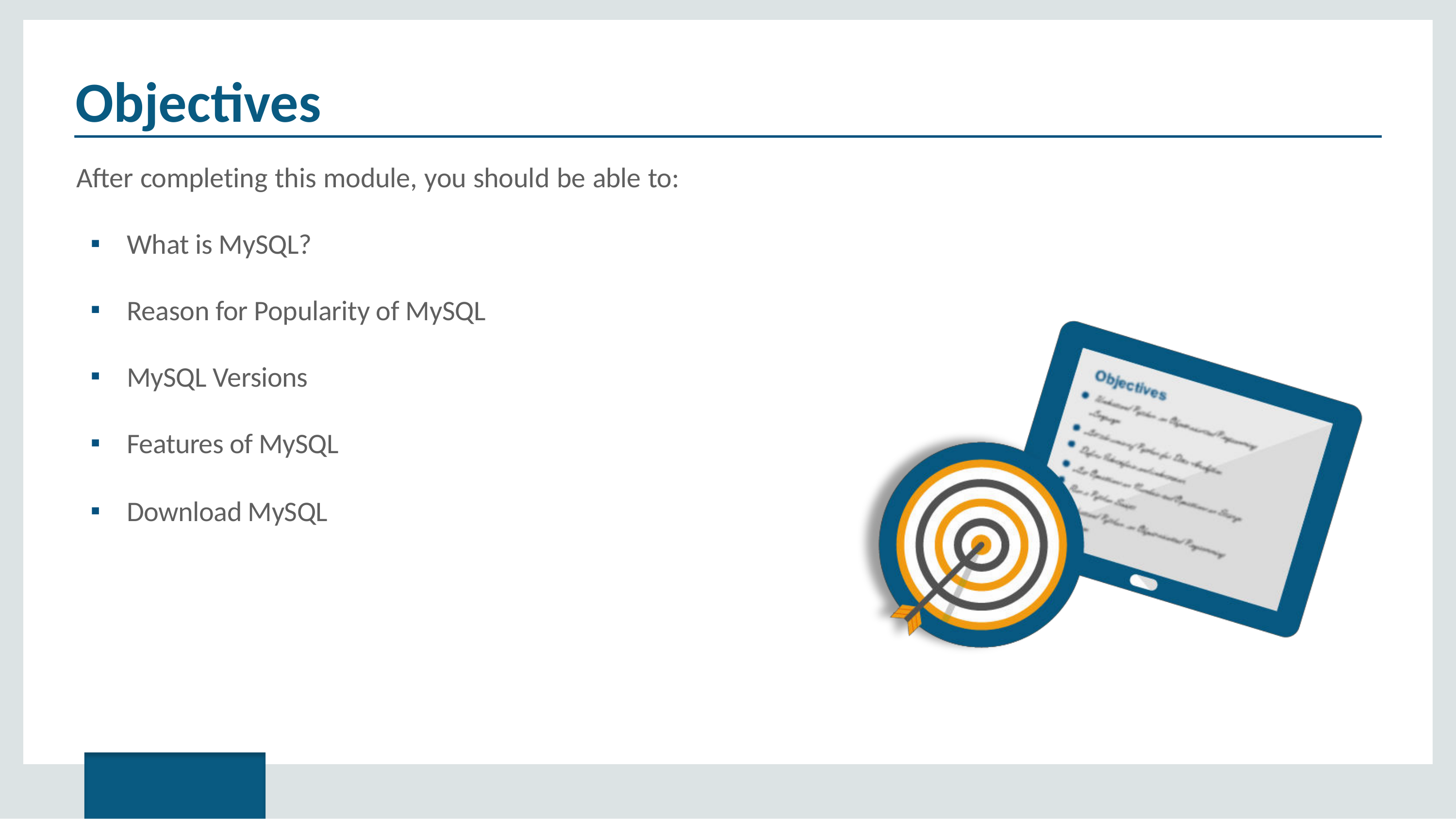

# Objectives

After completing this module, you should be able to:

What is MySQL?

Reason for Popularity of MySQL

MySQL Versions

Features of MySQL

Download MySQL